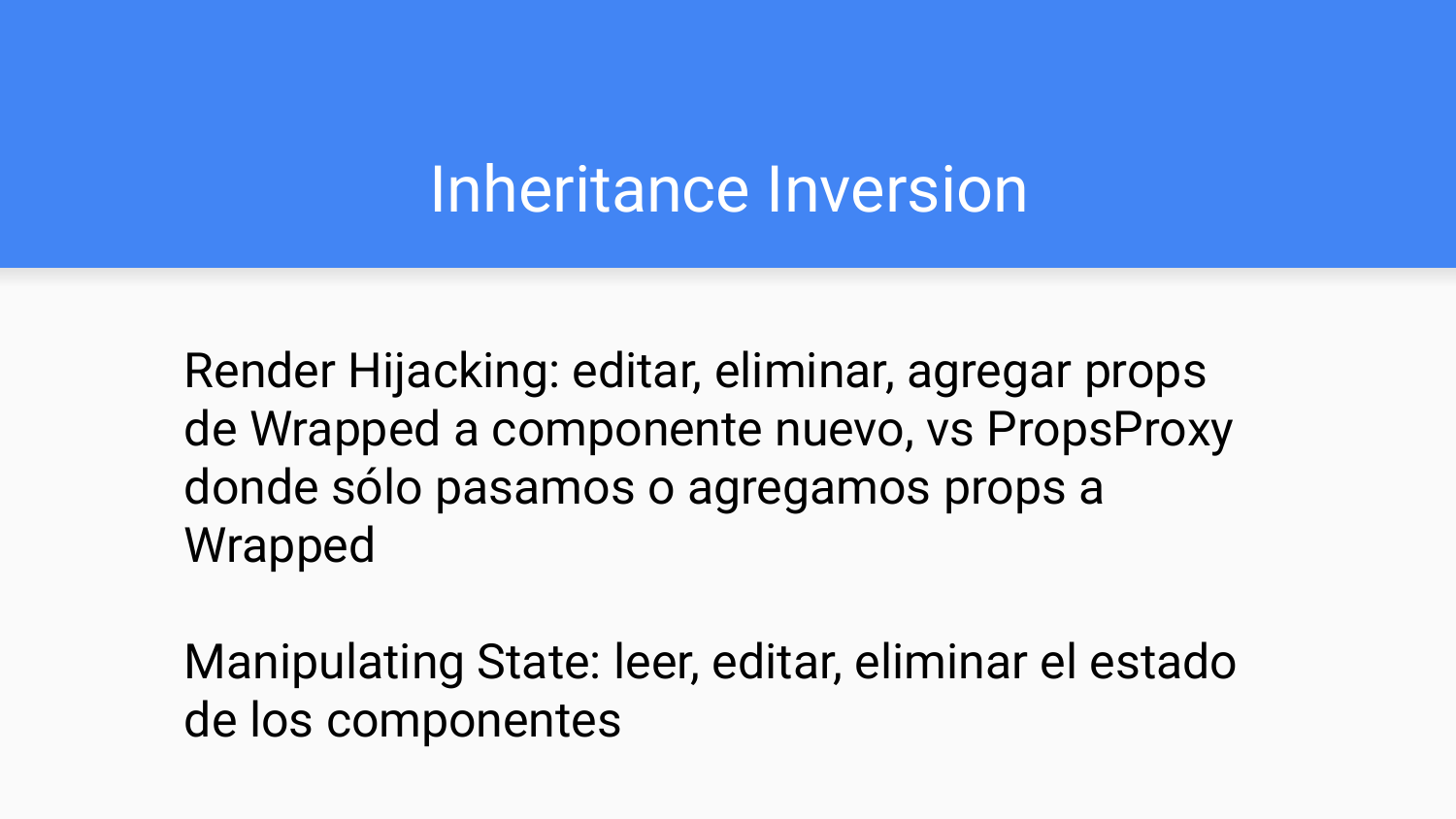

# Inheritance Inversion
Render Hijacking: editar, eliminar, agregar props de Wrapped a componente nuevo, vs PropsProxy donde sólo pasamos o agregamos props a Wrapped

Manipulating State: leer, editar, eliminar el estado de los componentes